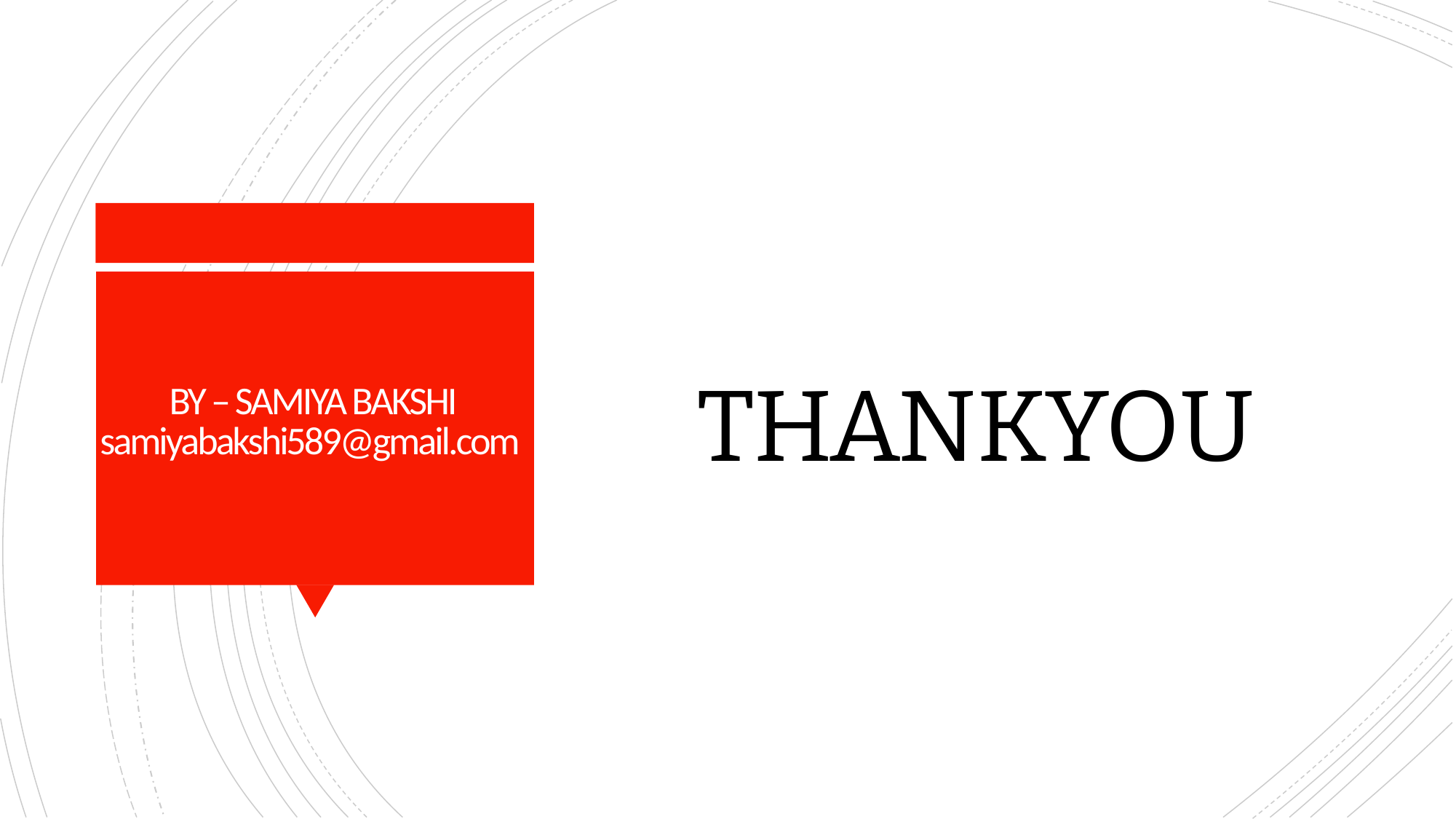

THANKYOU
# BY – SAMIYA BAKSHI samiyabakshi589@gmail.com